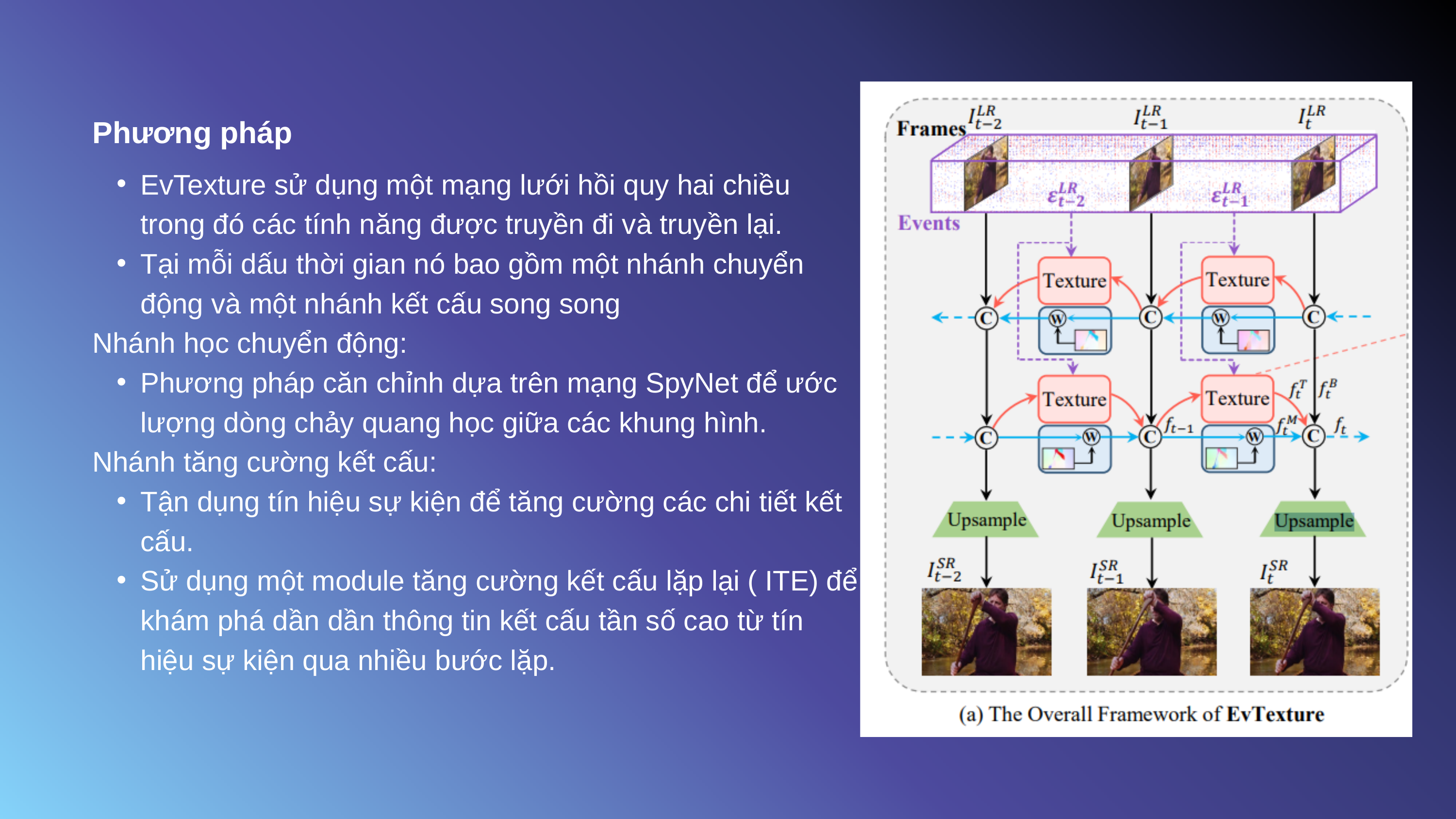

Phương pháp
EvTexture sử dụng một mạng lưới hồi quy hai chiều trong đó các tính năng được truyền đi và truyền lại.
Tại mỗi dấu thời gian nó bao gồm một nhánh chuyển động và một nhánh kết cấu song song
Nhánh học chuyển động:
Phương pháp căn chỉnh dựa trên mạng SpyNet để ước lượng dòng chảy quang học giữa các khung hình.
Nhánh tăng cường kết cấu:
Tận dụng tín hiệu sự kiện để tăng cường các chi tiết kết cấu.
Sử dụng một module tăng cường kết cấu lặp lại ( ITE) để khám phá dần dần thông tin kết cấu tần số cao từ tín hiệu sự kiện qua nhiều bước lặp.